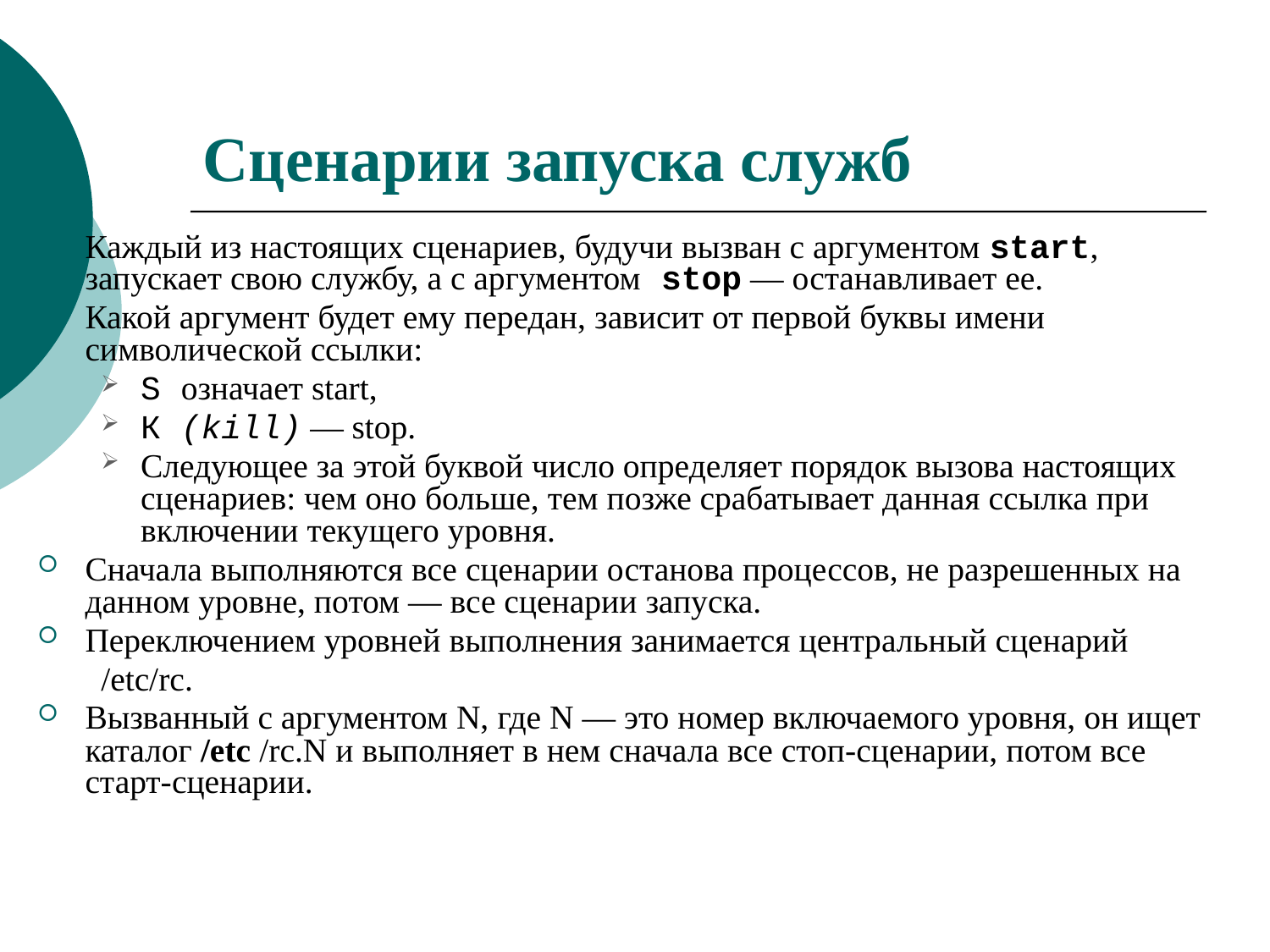

# Сценарии запуска служб
Каждый из настоящих сценариев, будучи вызван с аргументом start, запускает свою службу, а с аргументом stop — останавливает ее.
Какой аргумент будет ему передан, зависит от первой буквы имени символической ссылки:
S означает start,
К (kill) — stop.
Следующее за этой буквой число определяет порядок вызова настоящих сценариев: чем оно больше, тем позже срабатывает данная ссылка при включении текущего уровня.
Сначала выполняются все сценарии останова процессов, не разрешенных на данном уровне, потом — все сценарии запуска.
Переключением уровней выполнения занимается центральный сценарий
/etc/rc.
Вызванный с аргументом N, где N — это номер включаемого уровня, он ищет каталог /etc /rc.N и выполняет в нем сначала все стоп-сценарии, потом все старт-сценарии.